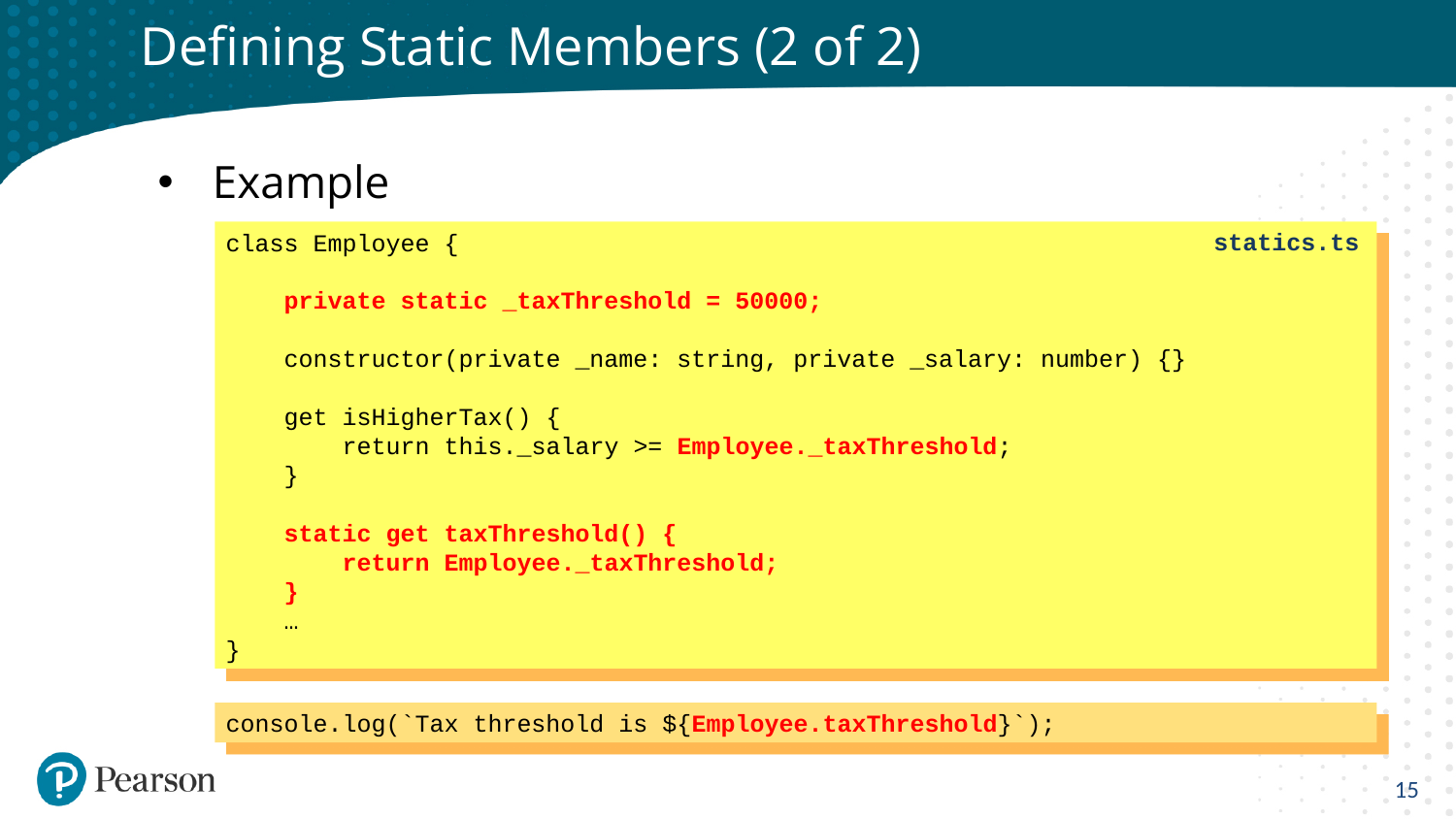

# Defining Static Members (2 of 2)
Example
class Employee {

    private static _taxThreshold = 50000;

    constructor(private _name: string, private _salary: number) {}

    get isHigherTax() {
        return this._salary >= Employee._taxThreshold;
    }

    static get taxThreshold() {
        return Employee._taxThreshold;
    }
    …
}
statics.ts
console.log(`Tax threshold is ${Employee.taxThreshold}`);
15